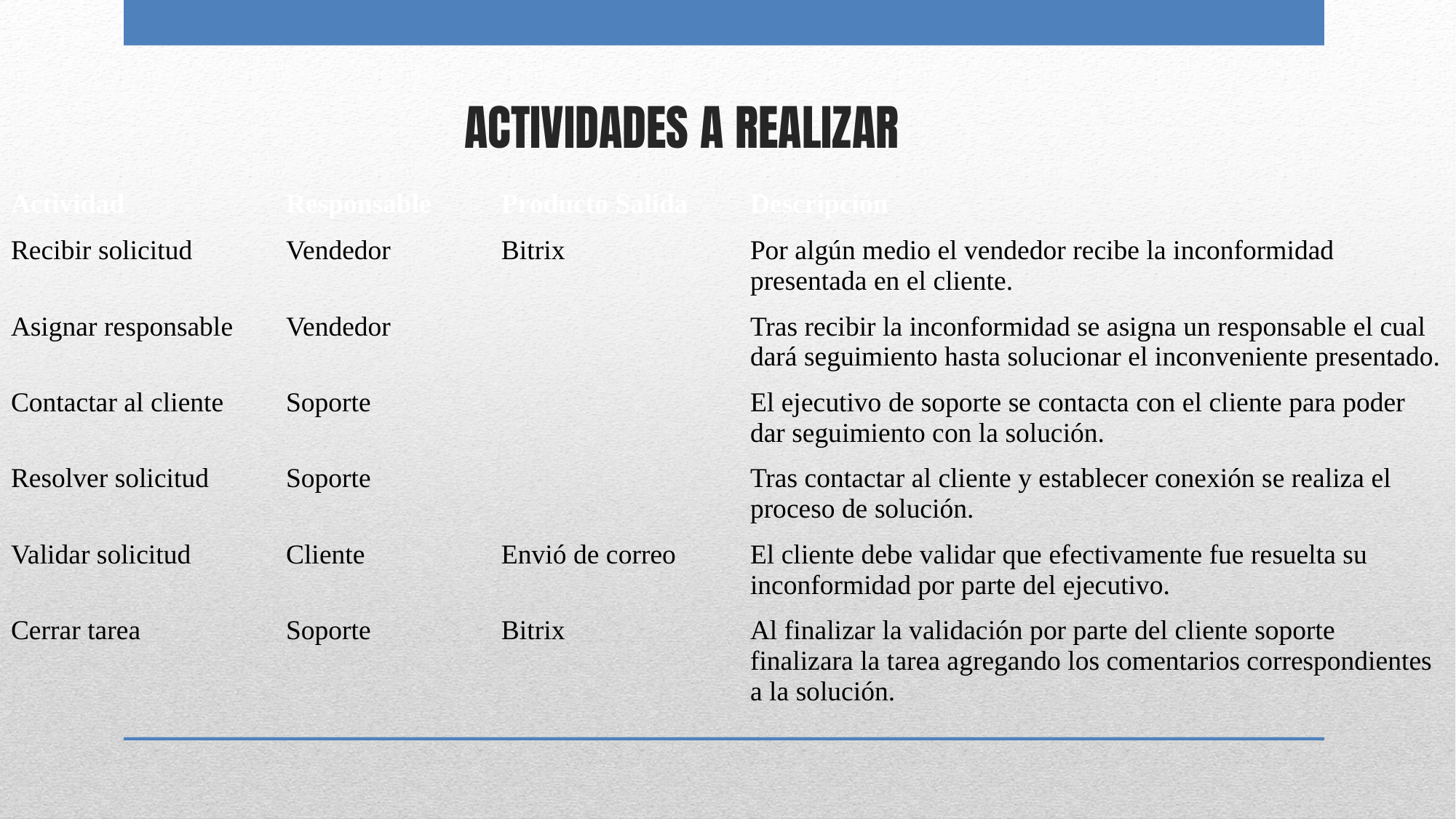

Actividades a Realizar
| Actividad | Responsable | Producto Salida | Descripción |
| --- | --- | --- | --- |
| Recibir solicitud | Vendedor | Bitrix | Por algún medio el vendedor recibe la inconformidad presentada en el cliente. |
| Asignar responsable | Vendedor |  | Tras recibir la inconformidad se asigna un responsable el cual dará seguimiento hasta solucionar el inconveniente presentado. |
| Contactar al cliente | Soporte |  | El ejecutivo de soporte se contacta con el cliente para poder dar seguimiento con la solución. |
| Resolver solicitud | Soporte |  | Tras contactar al cliente y establecer conexión se realiza el proceso de solución. |
| Validar solicitud | Cliente | Envió de correo | El cliente debe validar que efectivamente fue resuelta su inconformidad por parte del ejecutivo. |
| Cerrar tarea | Soporte | Bitrix | Al finalizar la validación por parte del cliente soporte finalizara la tarea agregando los comentarios correspondientes a la solución. |